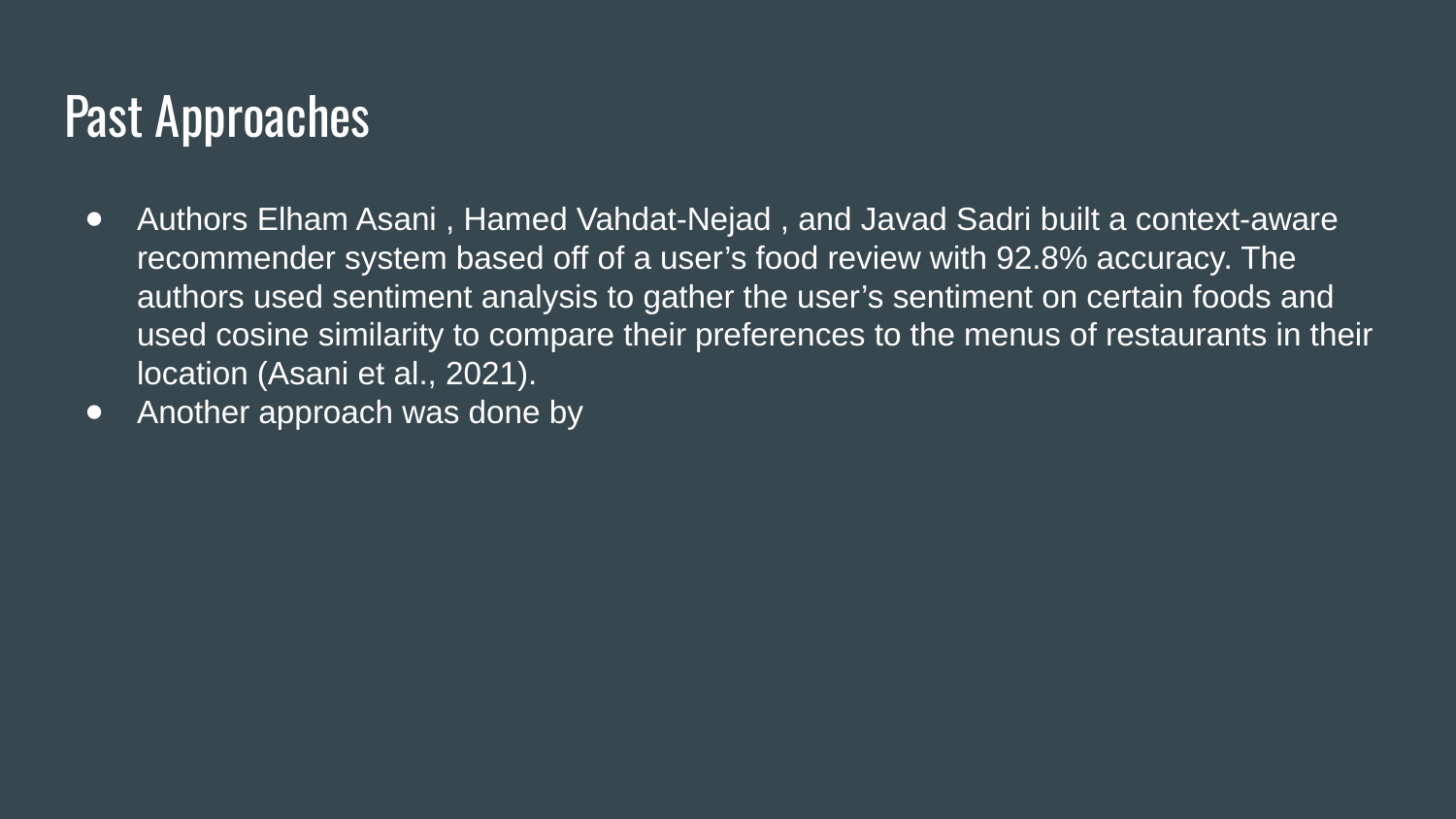

# Past Approaches
Authors Elham Asani , Hamed Vahdat-Nejad , and Javad Sadri built a context-aware recommender system based off of a user’s food review with 92.8% accuracy. The authors used sentiment analysis to gather the user’s sentiment on certain foods and used cosine similarity to compare their preferences to the menus of restaurants in their location (Asani et al., 2021).
Another approach was done by